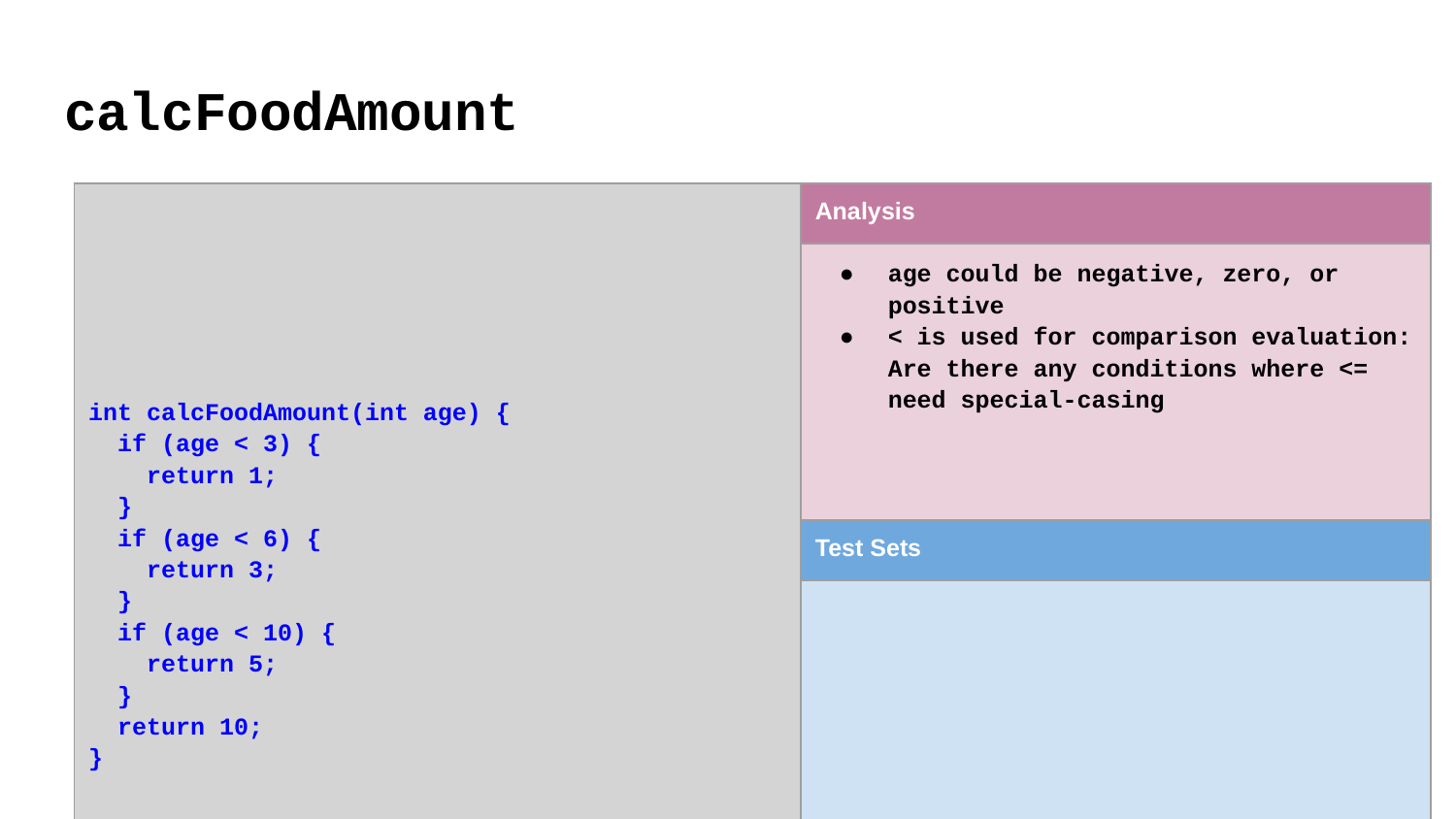

# calcFoodAmount
| int calcFoodAmount(int age) { if (age < 3) { return 1; } if (age < 6) { return 3; } if (age < 10) { return 5; } return 10; } | Analysis |
| --- | --- |
|  | age could be negative, zero, or positive < is used for comparison evaluation: Are there any conditions where <= need special-casing |
|  | Test Sets |
|  |  |